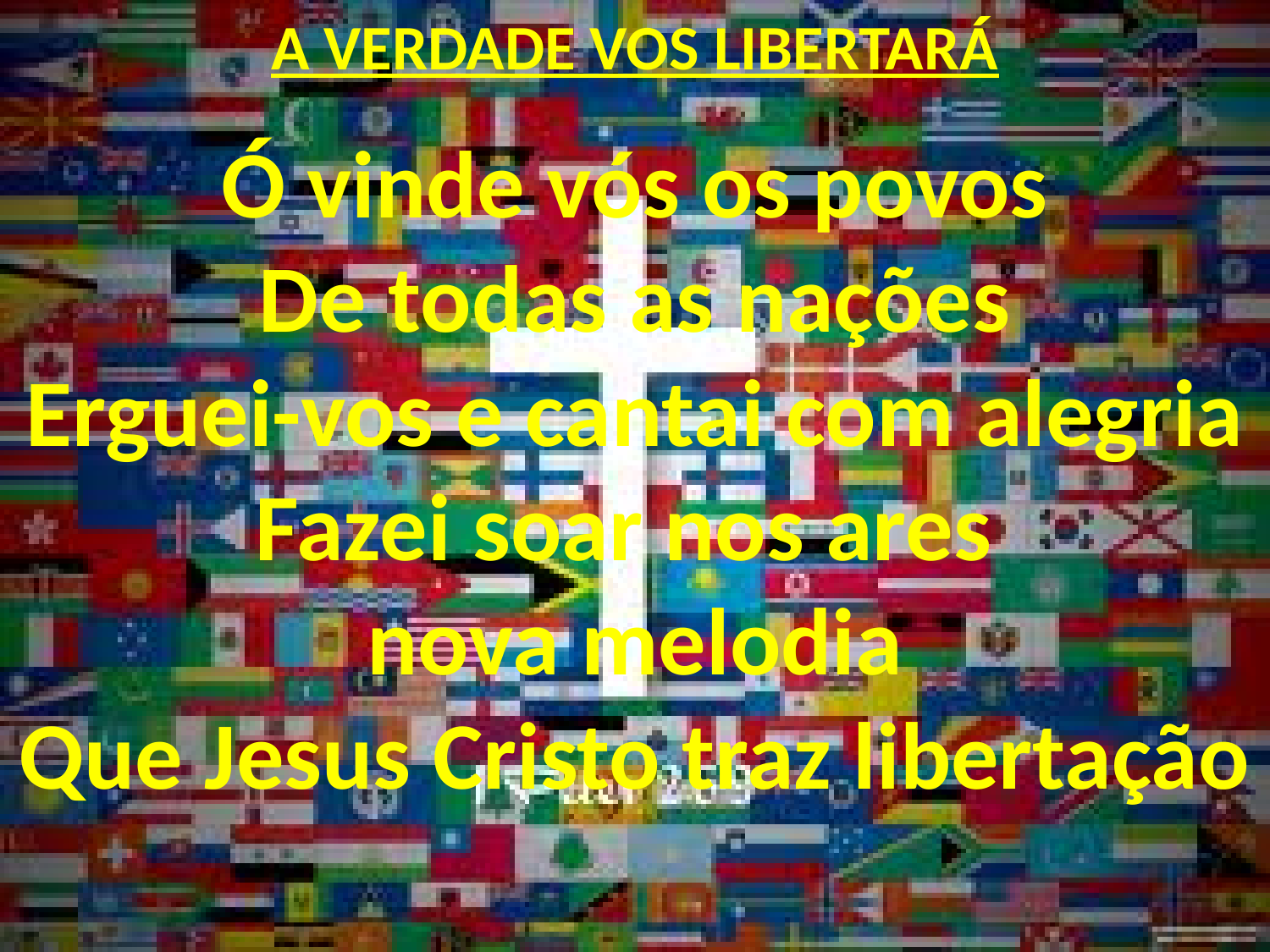

A VERDADE VOS LIBERTARÁ
Ó vinde vós os povos
De todas as nações
Erguei-vos e cantai com alegria
Fazei soar nos ares
nova melodia
Que Jesus Cristo traz libertação